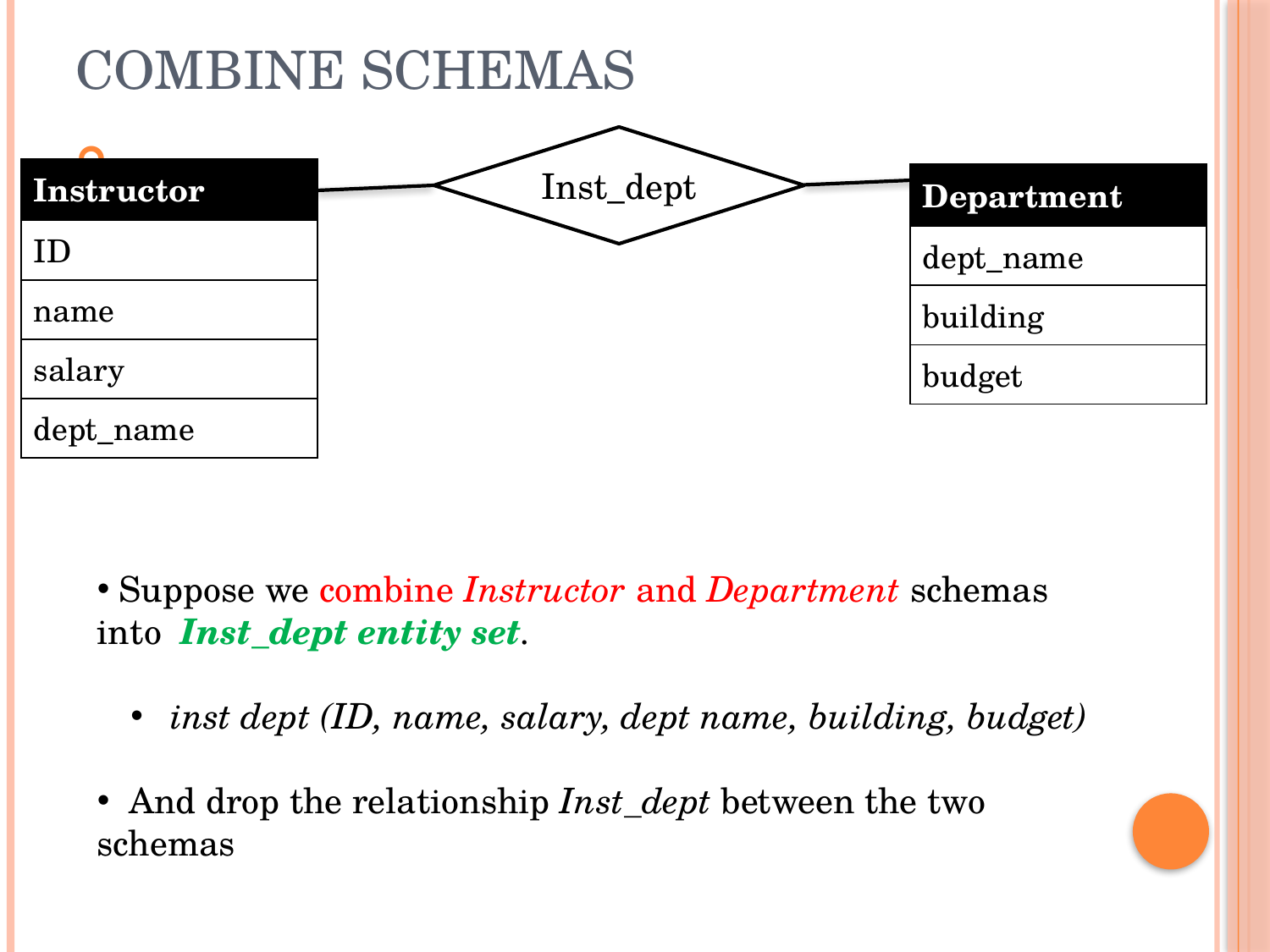

# Combine Schemas

Inst_dept
| Instructor |
| --- |
| ID |
| name |
| salary |
| dept\_name |
| Department |
| --- |
| dept\_name |
| building |
| budget |
 Suppose we combine Instructor and Department schemas into  Inst_dept entity set.

 inst dept (ID, name, salary, dept name, building, budget)

  And drop the relationship Inst_dept between the two schemas